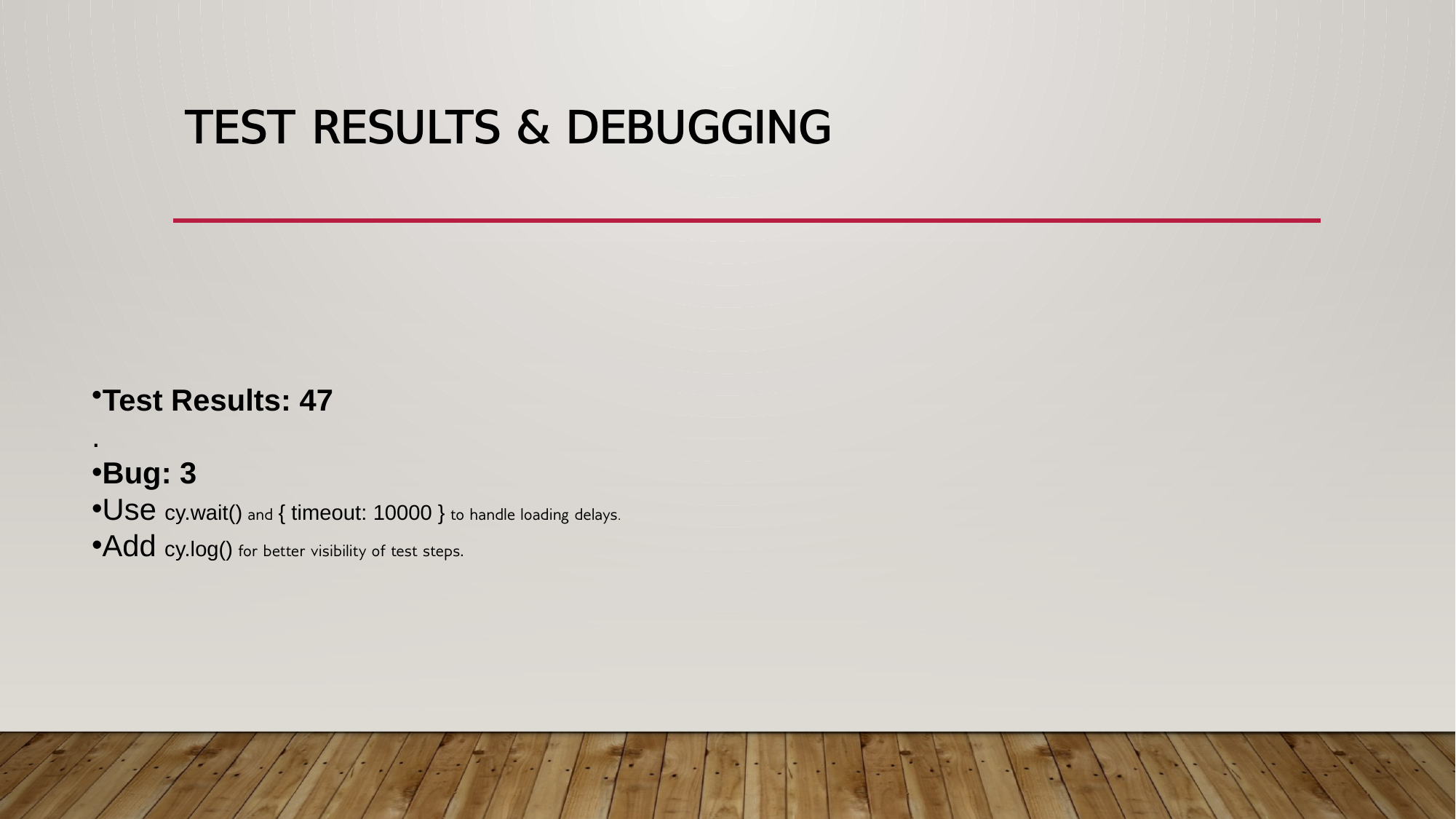

# Test Results & Debugging
Test Results: 47
.
Bug: 3
Use cy.wait() and { timeout: 10000 } to handle loading delays.
Add cy.log() for better visibility of test steps.